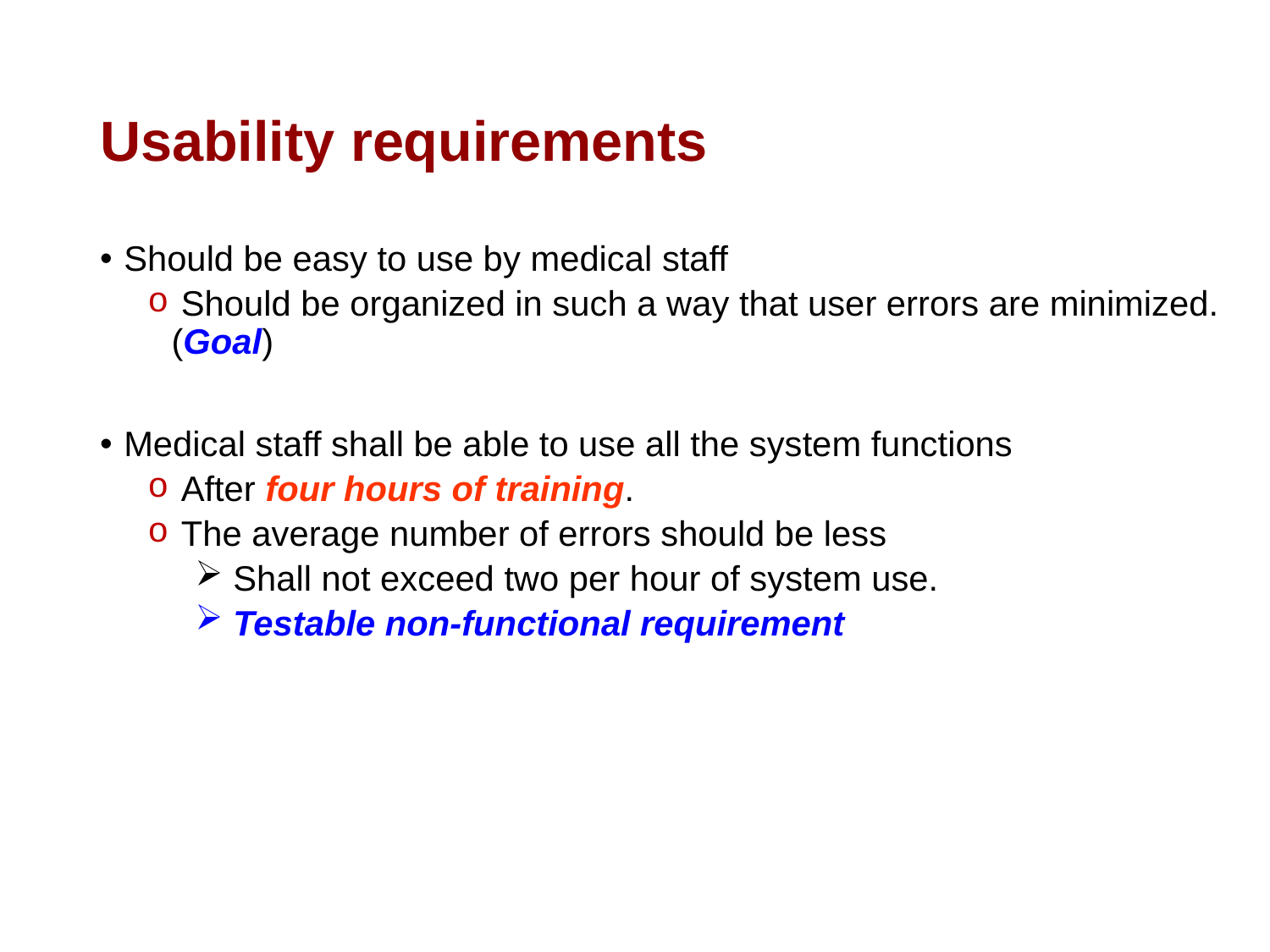

# Usability requirements
Should be easy to use by medical staff
 Should be organized in such a way that user errors are minimized. (Goal)

Medical staff shall be able to use all the system functions
 After four hours of training.
 The average number of errors should be less
 Shall not exceed two per hour of system use.
 Testable non-functional requirement